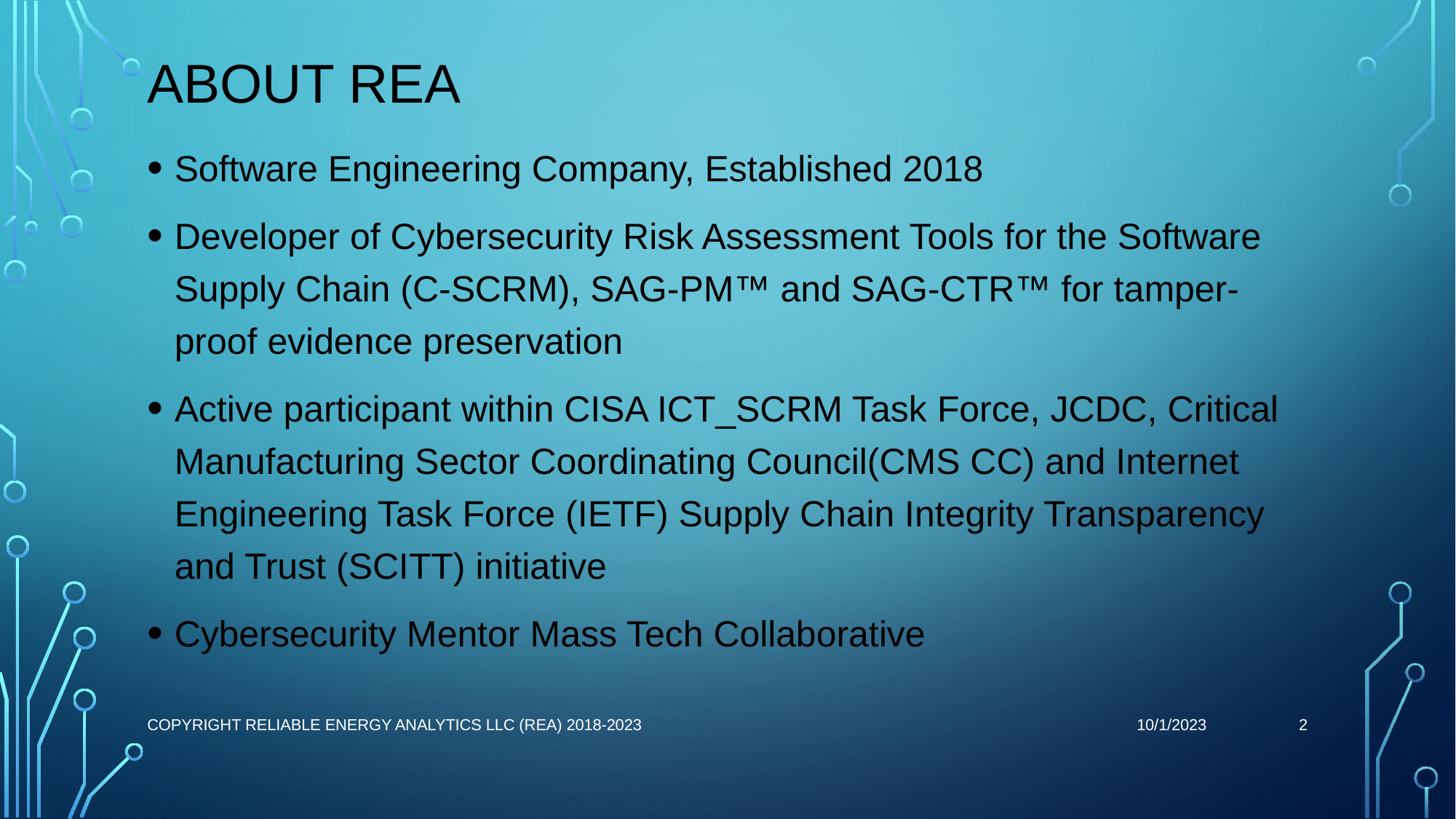

# About REA
Software Engineering Company, Established 2018
Developer of Cybersecurity Risk Assessment Tools for the Software Supply Chain (C-SCRM), SAG-PM™ and SAG-CTR™ for tamper-proof evidence preservation
Active participant within CISA ICT_SCRM Task Force, JCDC, Critical Manufacturing Sector Coordinating Council(CMS CC) and Internet Engineering Task Force (IETF) Supply Chain Integrity Transparency and Trust (SCITT) initiative
Cybersecurity Mentor Mass Tech Collaborative
2
Copyright Reliable Energy Analytics LLC (REA) 2018-2023
10/1/2023